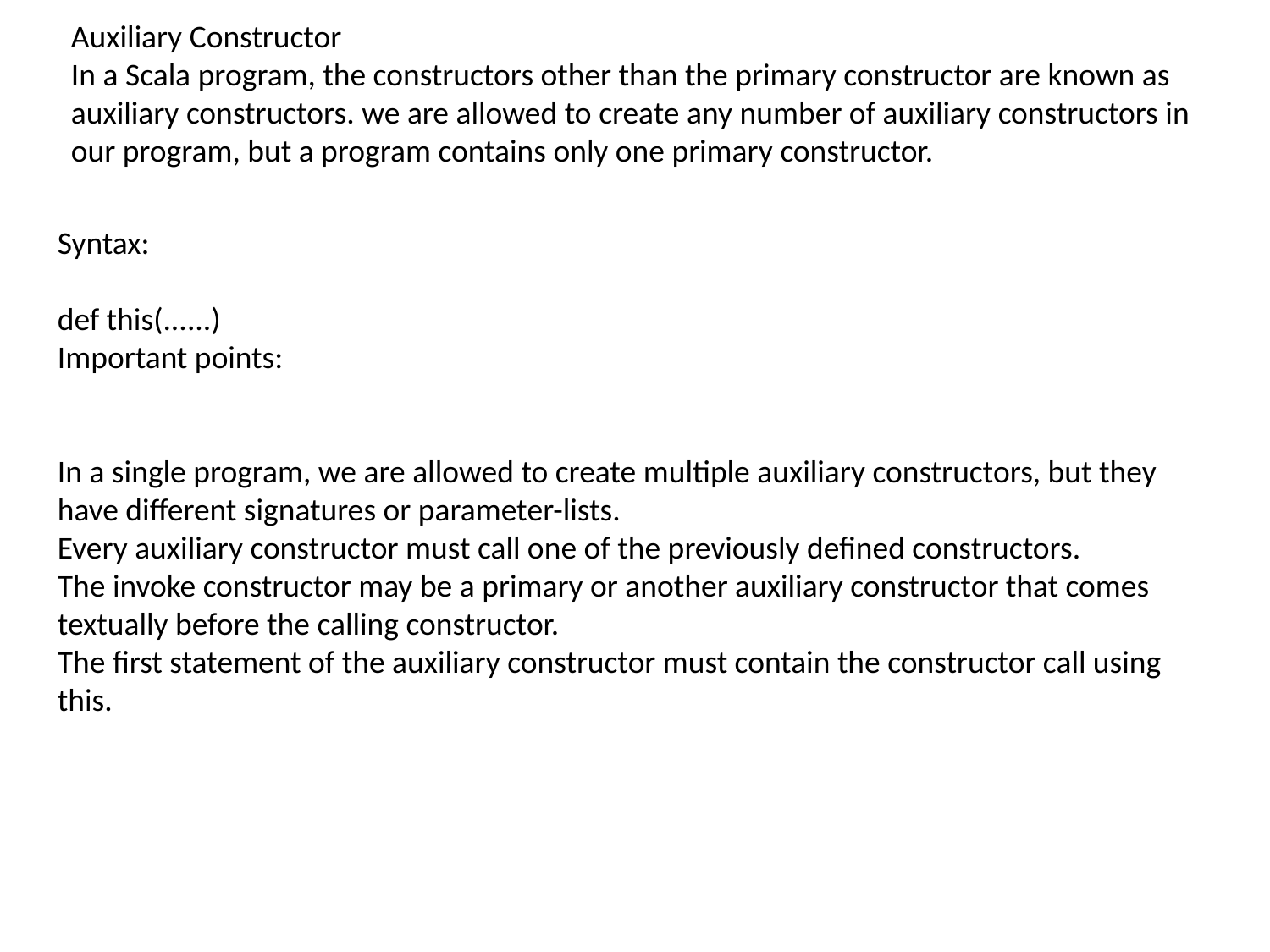

Auxiliary Constructor
In a Scala program, the constructors other than the primary constructor are known as auxiliary constructors. we are allowed to create any number of auxiliary constructors in our program, but a program contains only one primary constructor.
Syntax:

def this(......)
Important points:

In a single program, we are allowed to create multiple auxiliary constructors, but they have different signatures or parameter-lists.
Every auxiliary constructor must call one of the previously defined constructors.
The invoke constructor may be a primary or another auxiliary constructor that comes textually before the calling constructor.
The first statement of the auxiliary constructor must contain the constructor call using this.